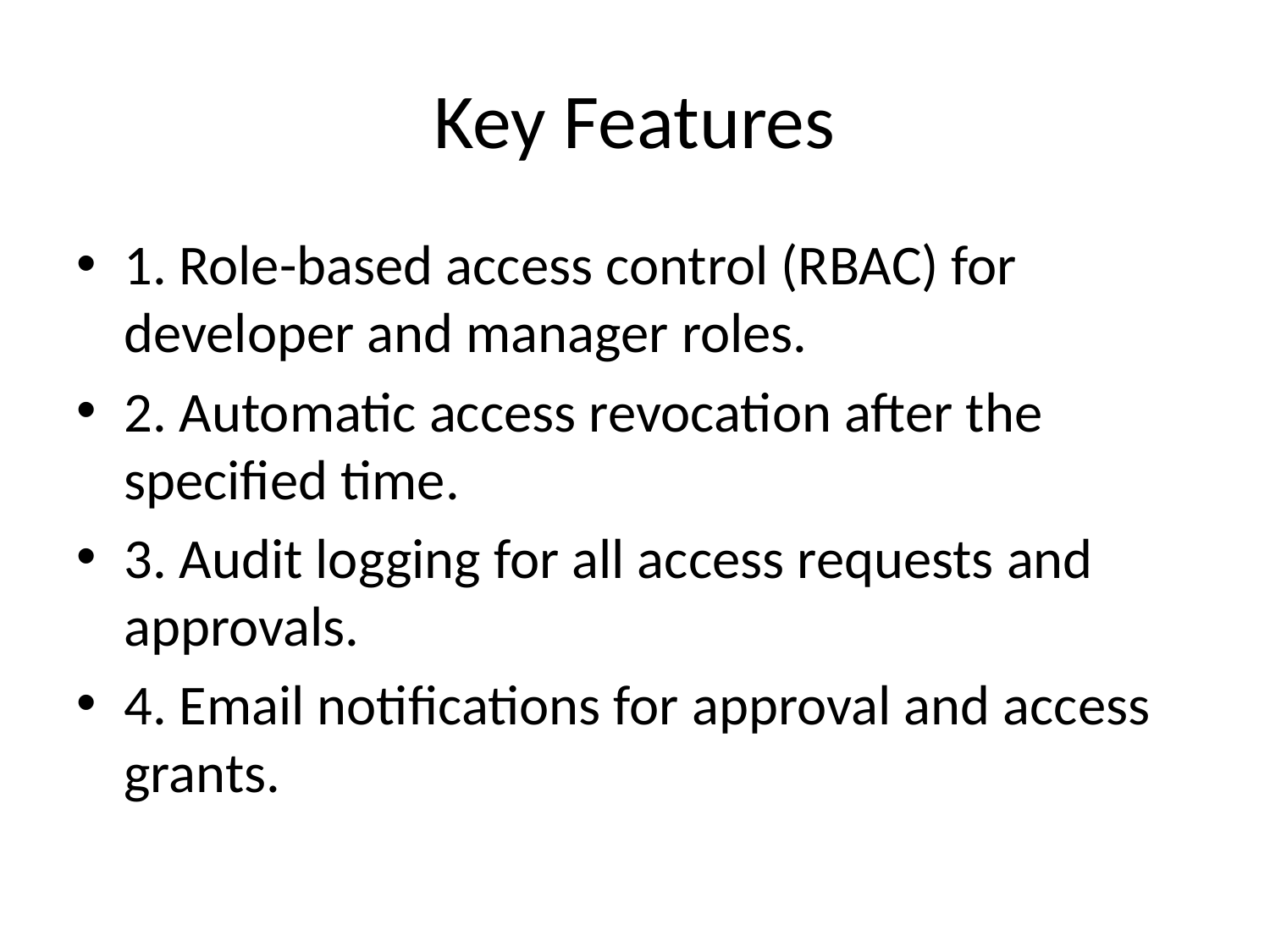

# Key Features
1. Role-based access control (RBAC) for developer and manager roles.
2. Automatic access revocation after the specified time.
3. Audit logging for all access requests and approvals.
4. Email notifications for approval and access grants.